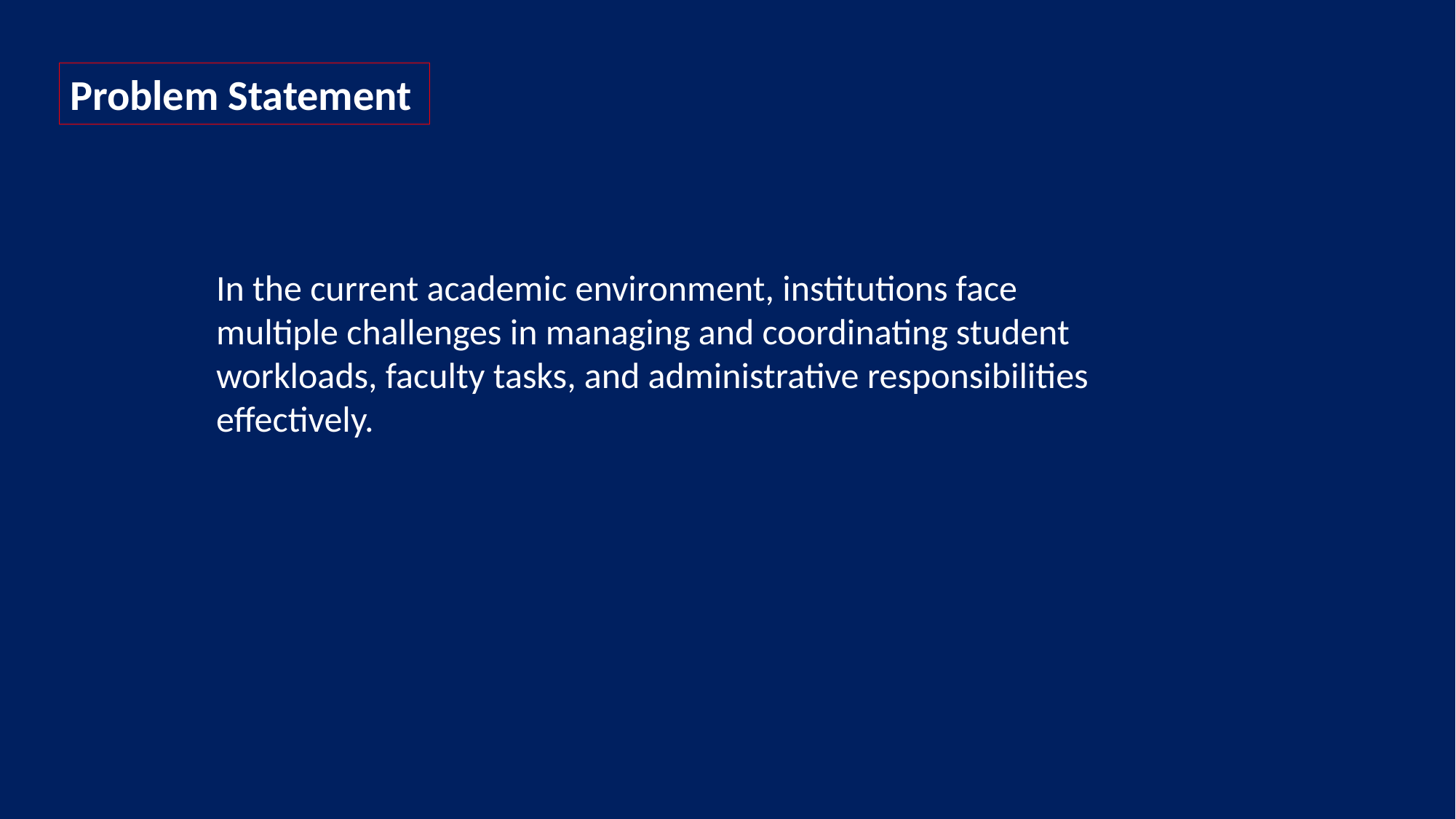

Problem Statement
In the current academic environment, institutions face multiple challenges in managing and coordinating student workloads, faculty tasks, and administrative responsibilities effectively.